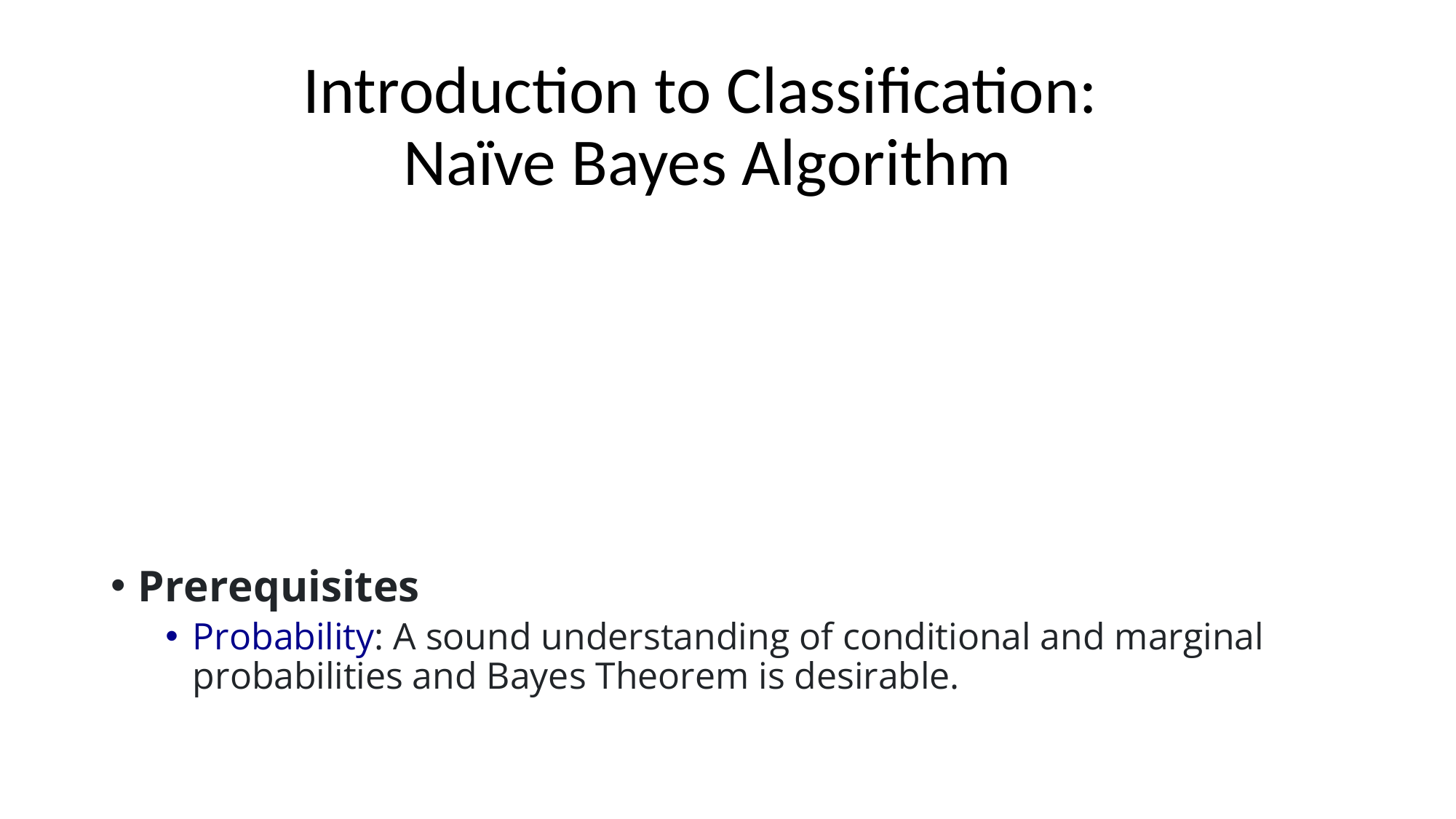

# Introduction to Classiﬁcation: Naïve Bayes Algorithm
Prerequisites
Probability: A sound understanding of conditional and marginal probabilities and Bayes Theorem is desirable.